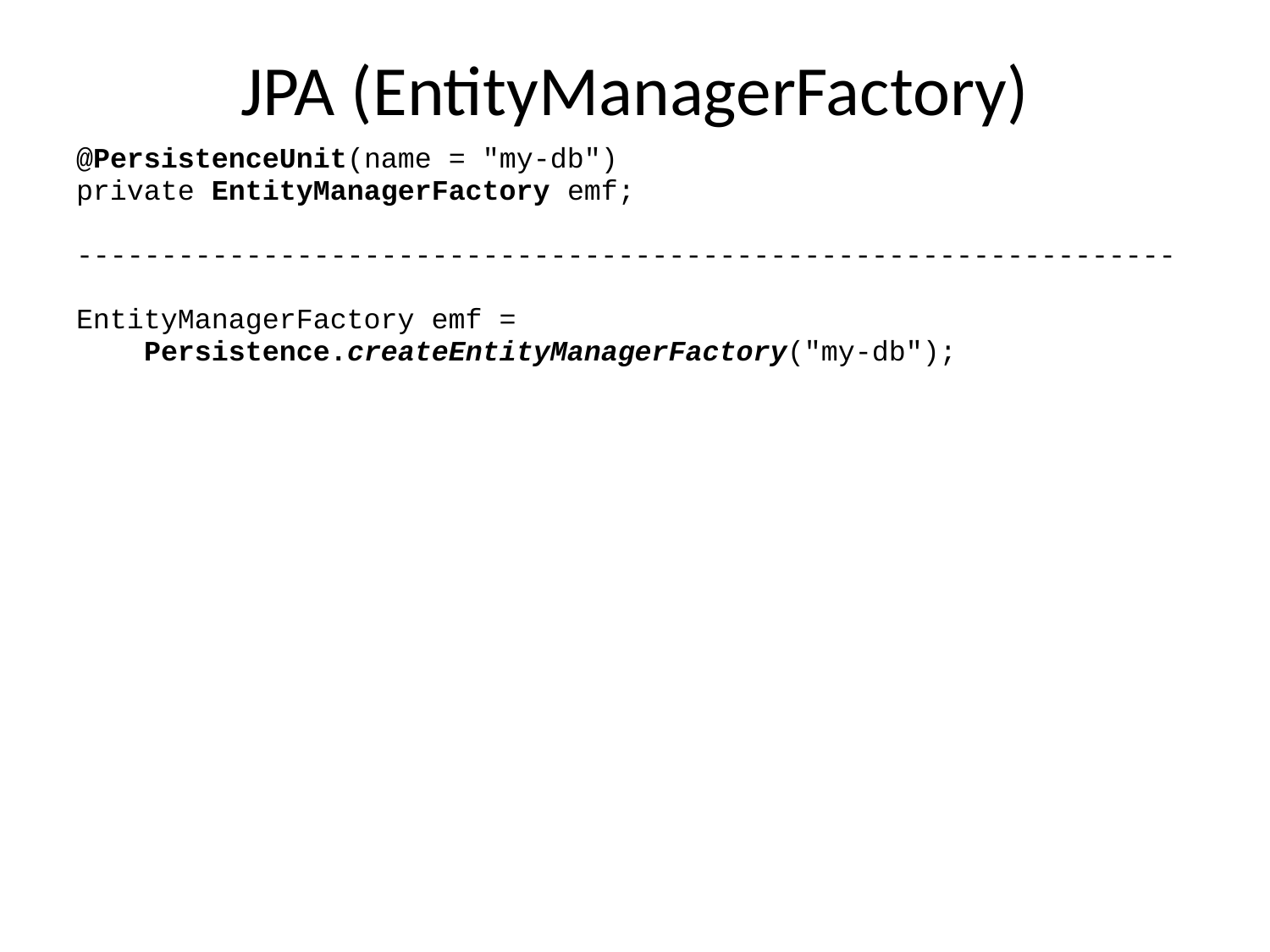

# JPA (EntityManagerFactory)
@PersistenceUnit(name = "my-db")
private EntityManagerFactory emf;

-----------------------------------------------------------------

EntityManagerFactory emf =
    Persistence.createEntityManagerFactory("my-db");